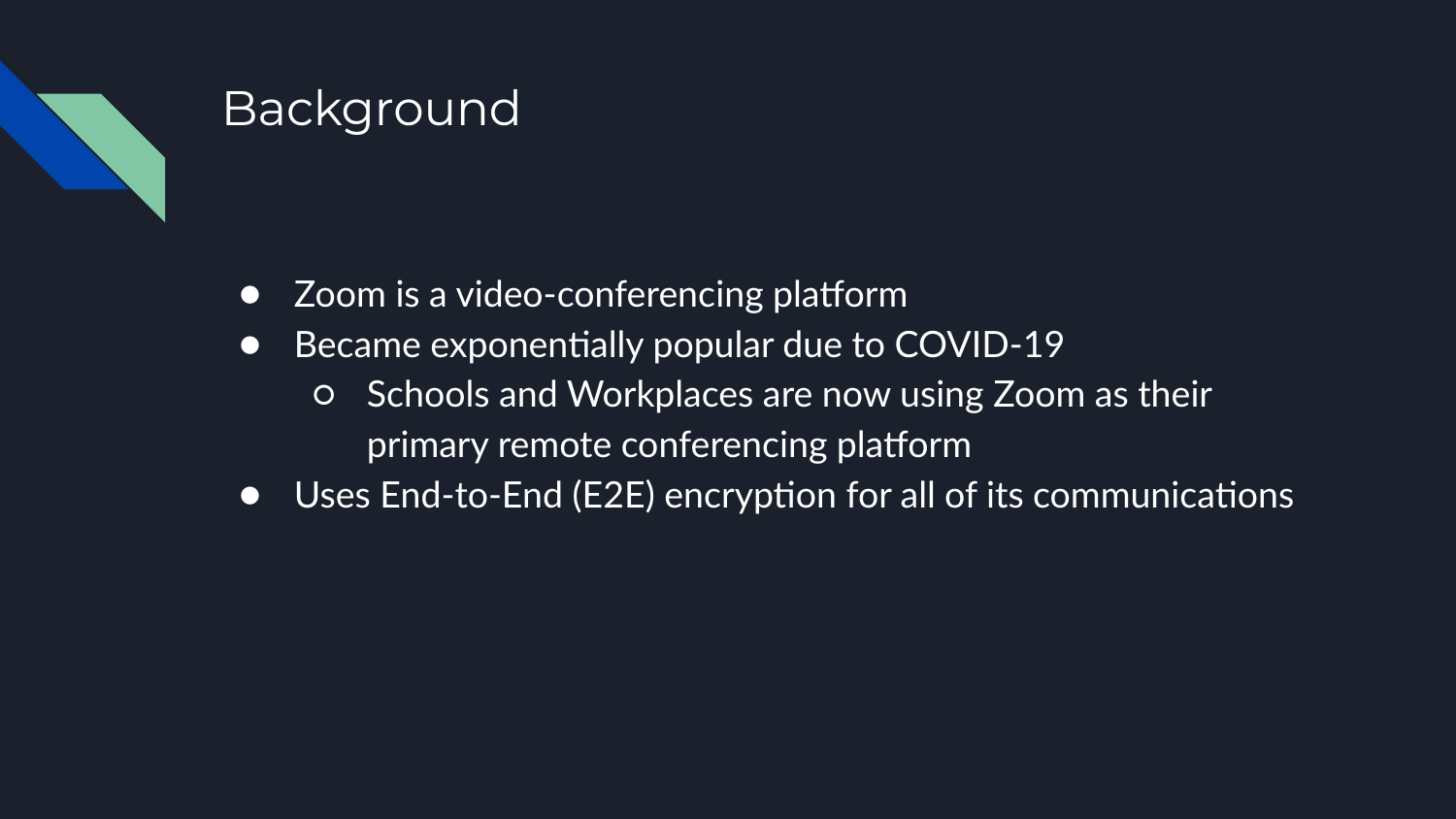

# Background
Zoom is a video-conferencing platform
Became exponentially popular due to COVID-19
Schools and Workplaces are now using Zoom as their primary remote conferencing platform
Uses End-to-End (E2E) encryption for all of its communications